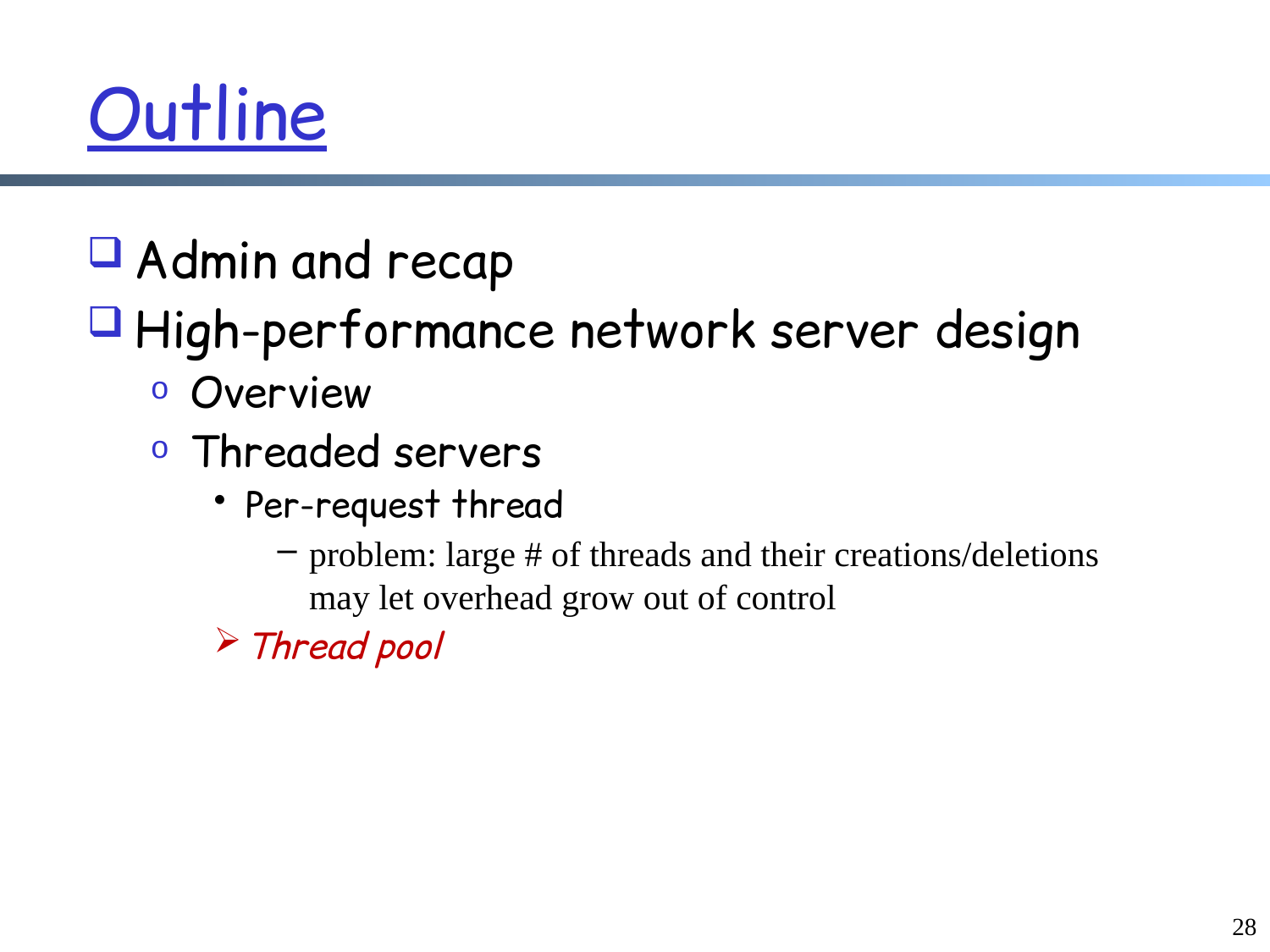

# Outline
Admin and recap
High-performance network server design
Overview
Threaded servers
Per-request thread
problem: large # of threads and their creations/deletions may let overhead grow out of control
Thread pool

28